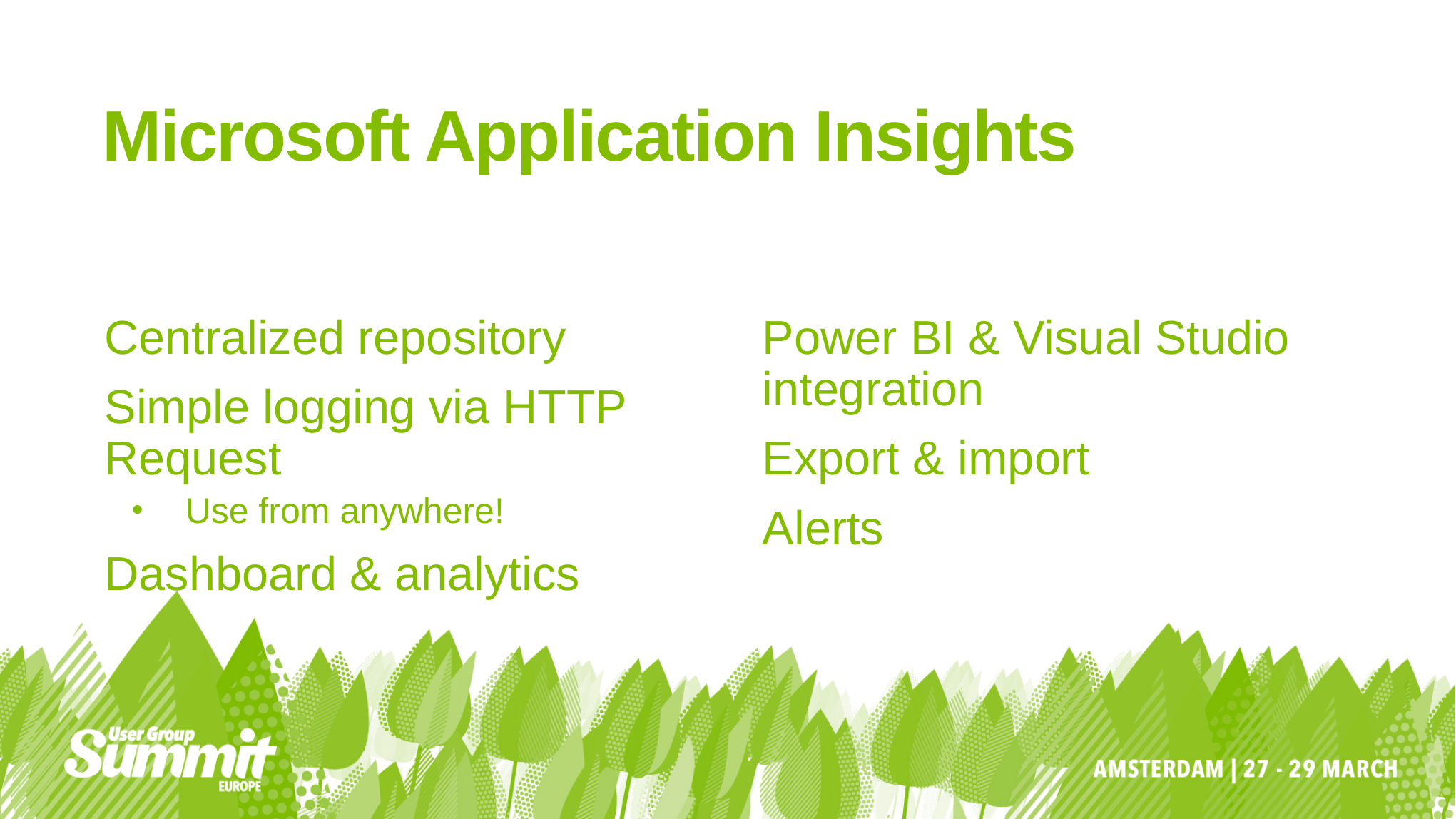

# Microsoft Application Insights
Centralized repository
Simple logging via HTTP Request
Use from anywhere!
Dashboard & analytics
Power BI & Visual Studio integration
Export & import
Alerts